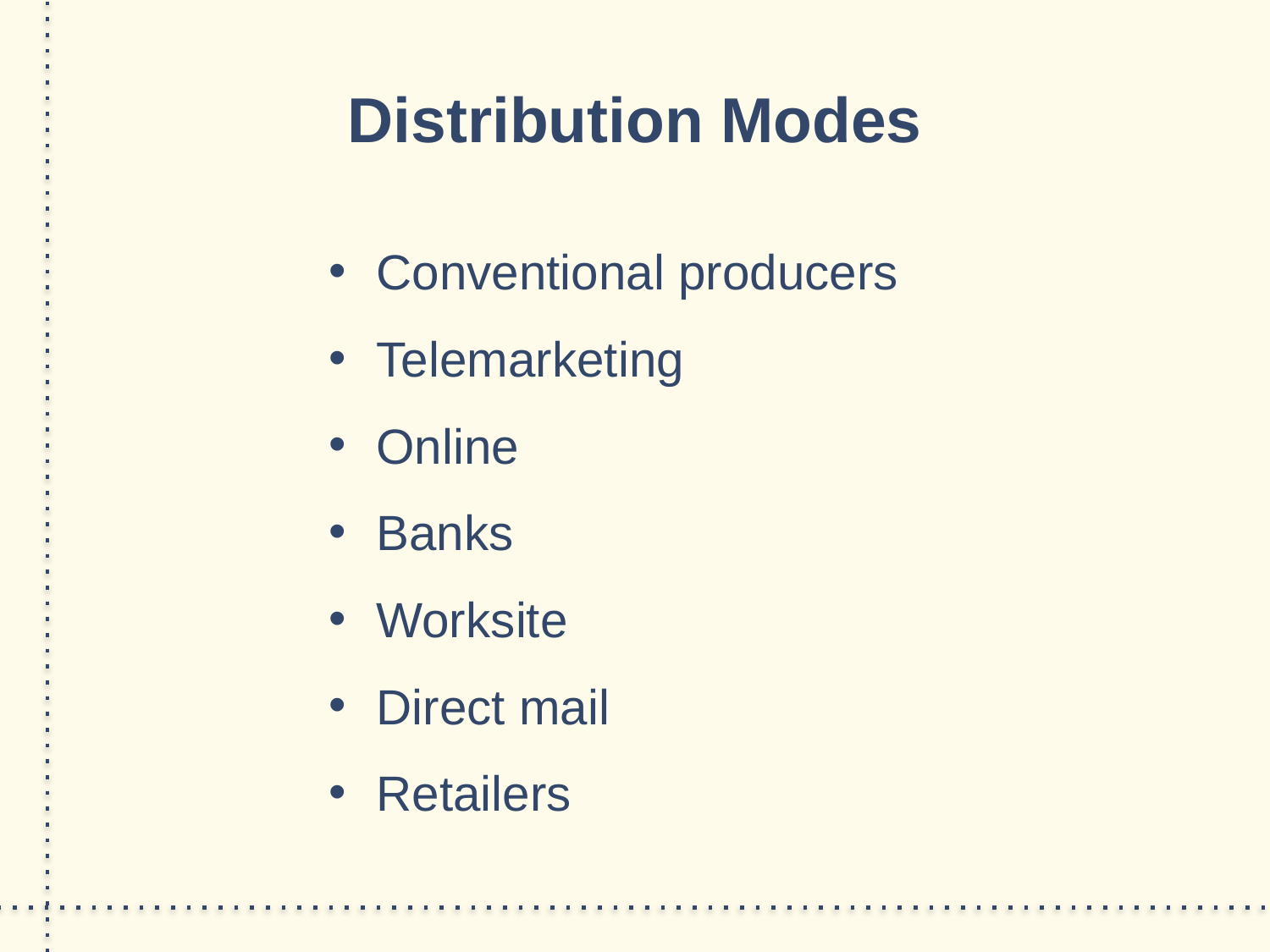

# Distribution Modes
Conventional producers
Telemarketing
Online
Banks
Worksite
Direct mail
Retailers